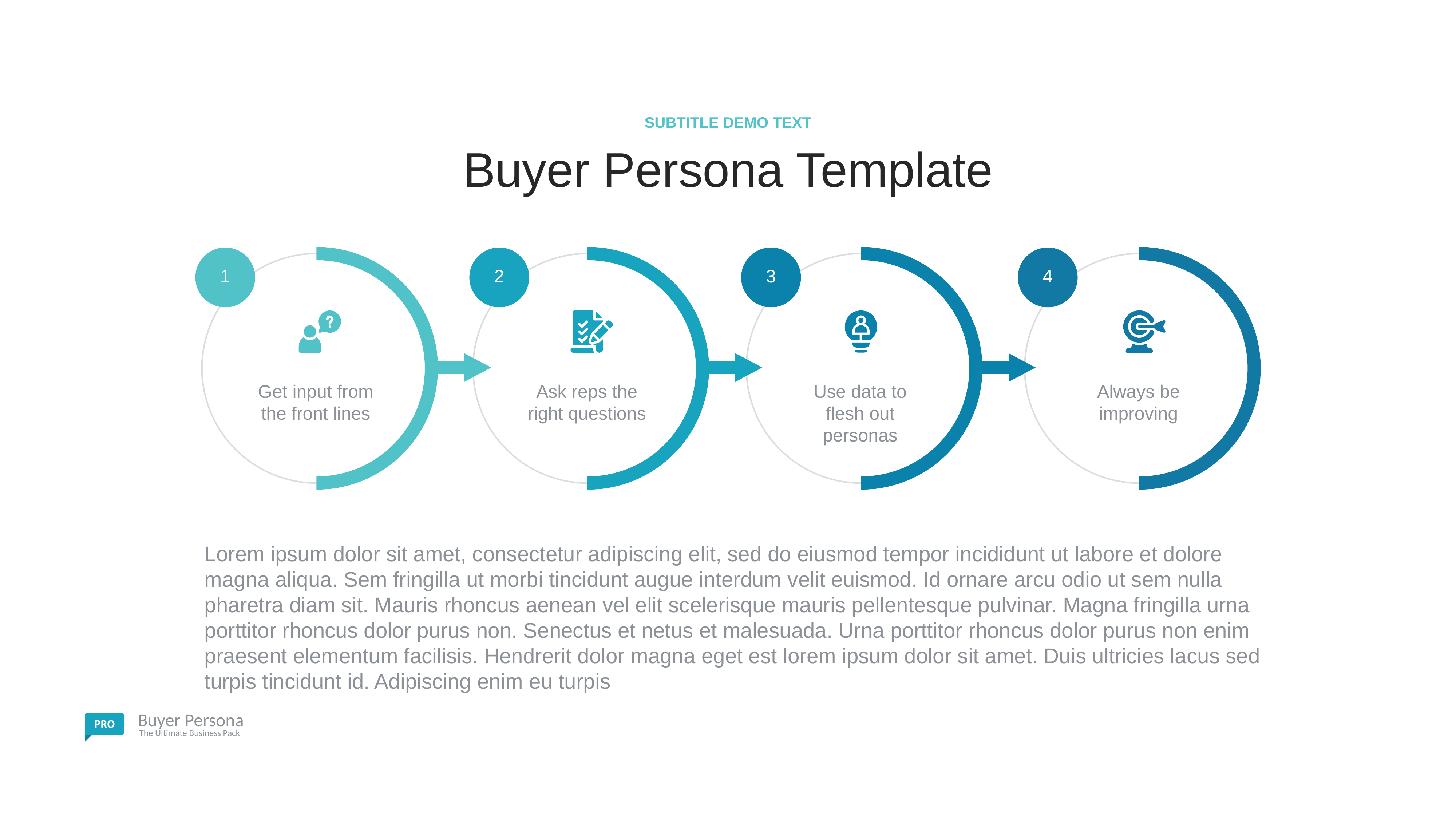

SUBTITLE DEMO TEXT
Buyer Persona Template

1
2
3
4

Get input from the front lines
Ask reps the right questions
Use data to flesh out personas
Always be improving
Lorem ipsum dolor sit amet, consectetur adipiscing elit, sed do eiusmod tempor incididunt ut labore et dolore magna aliqua. Sem fringilla ut morbi tincidunt augue interdum velit euismod. Id ornare arcu odio ut sem nulla pharetra diam sit. Mauris rhoncus aenean vel elit scelerisque mauris pellentesque pulvinar. Magna fringilla urna porttitor rhoncus dolor purus non. Senectus et netus et malesuada. Urna porttitor rhoncus dolor purus non enim praesent elementum facilisis. Hendrerit dolor magna eget est lorem ipsum dolor sit amet. Duis ultricies lacus sed turpis tincidunt id. Adipiscing enim eu turpis